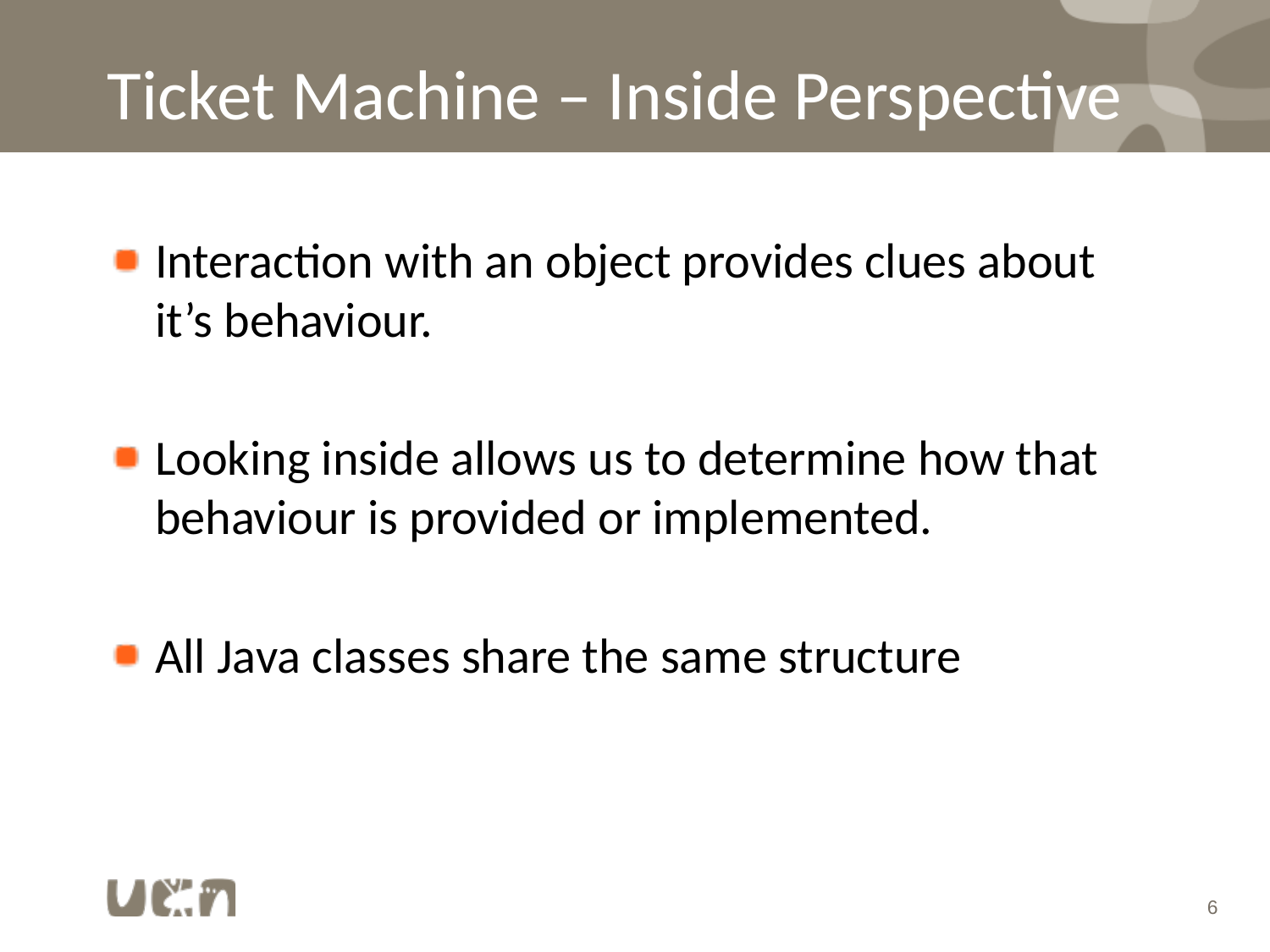

# Ticket Machine – Inside Perspective
Interaction with an object provides clues about it’s behaviour.

Looking inside allows us to determine how that behaviour is provided or implemented.

All Java classes share the same structure
6